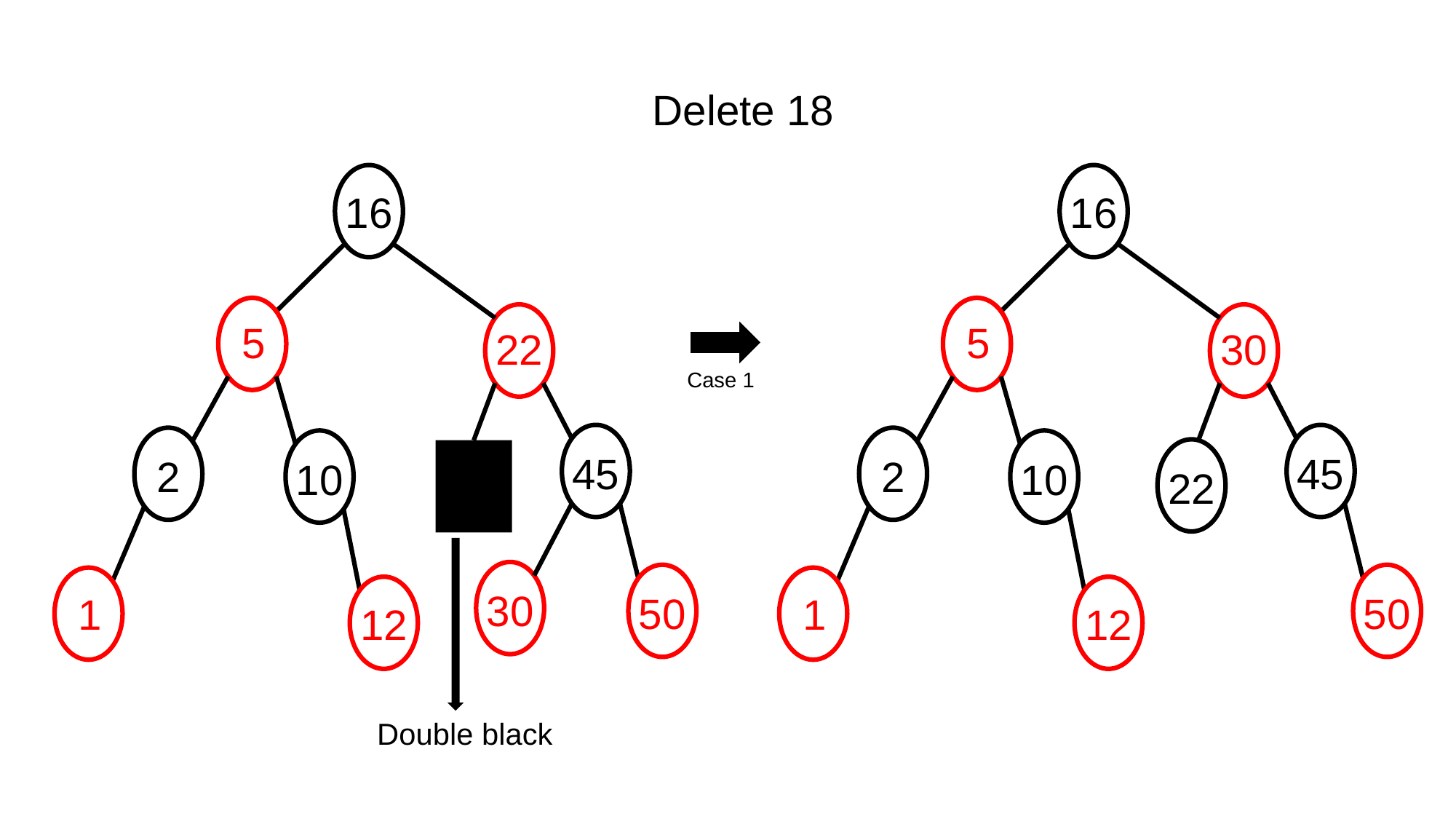

Delete 18

16

5

22

45

2

10

30

50

1
12

16

5

30

Case 1

45

2

10

22

50

1
12

Double black